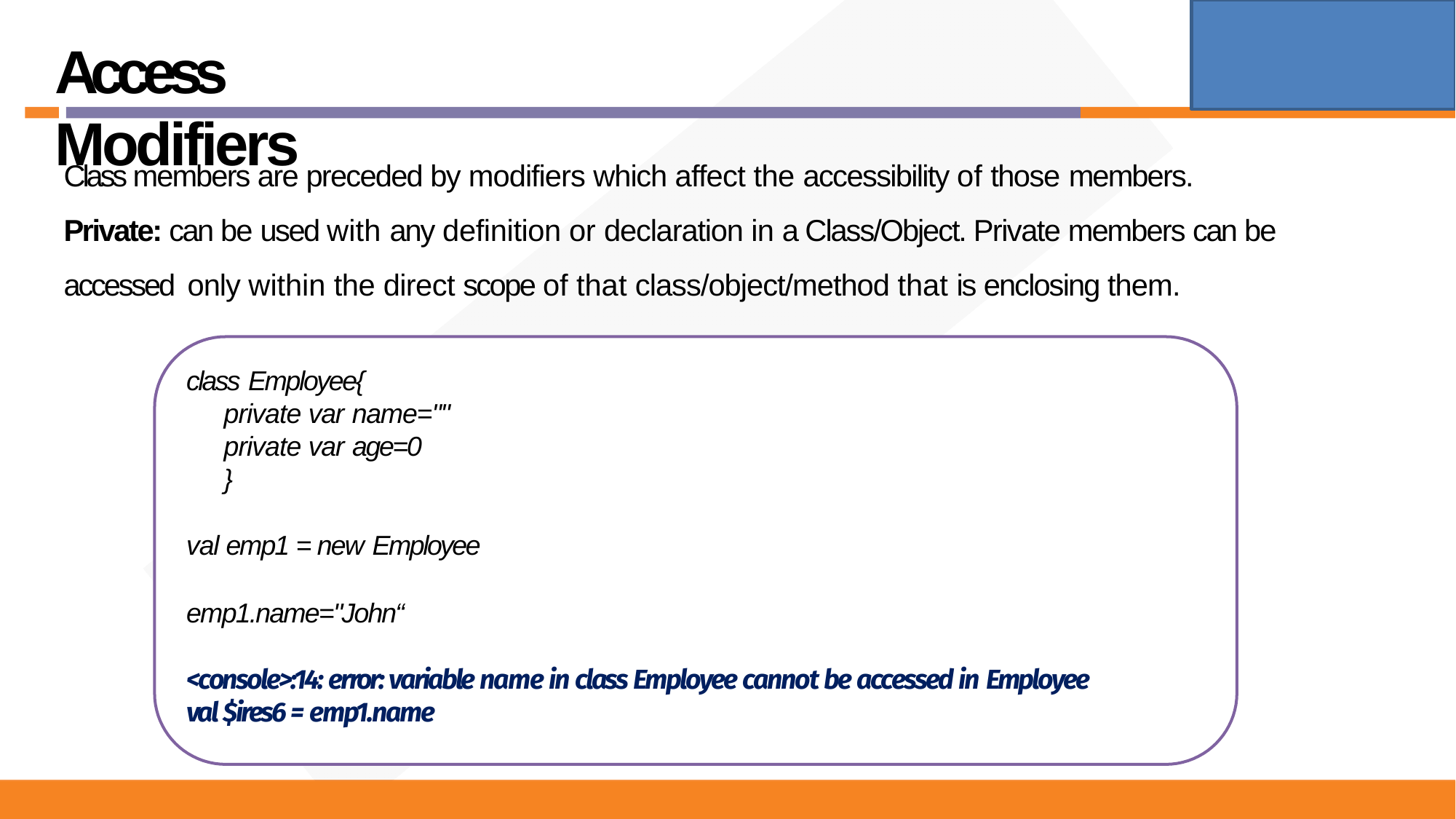

# Access Modifiers
Class members are preceded by modifiers which affect the accessibility of those members.
Private: can be used with any definition or declaration in a Class/Object. Private members can be accessed  only within the direct scope of that class/object/method that is enclosing them.

class Employee{
private var name=""
private var age=0
}

val emp1 = new Employee

emp1.name="John“

<console>:14: error: variable name in class Employee cannot be accessed in Employee
val $ires6 = emp1.name